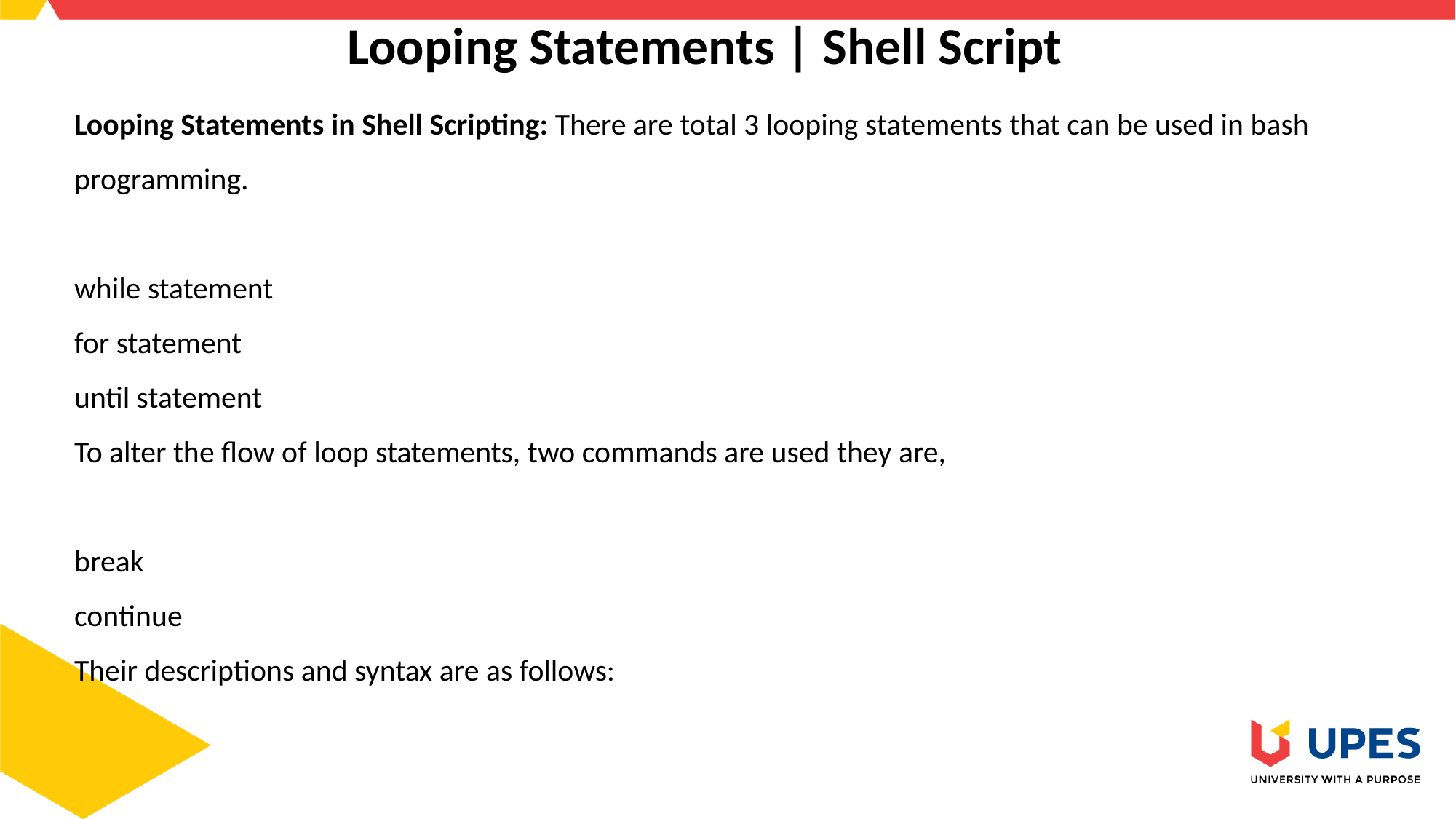

# Looping Statements | Shell Script
Looping Statements in Shell Scripting: There are total 3 looping statements that can be used in bash programming.

while statement
for statement
until statement
To alter the flow of loop statements, two commands are used they are,

break
continue
Their descriptions and syntax are as follows: